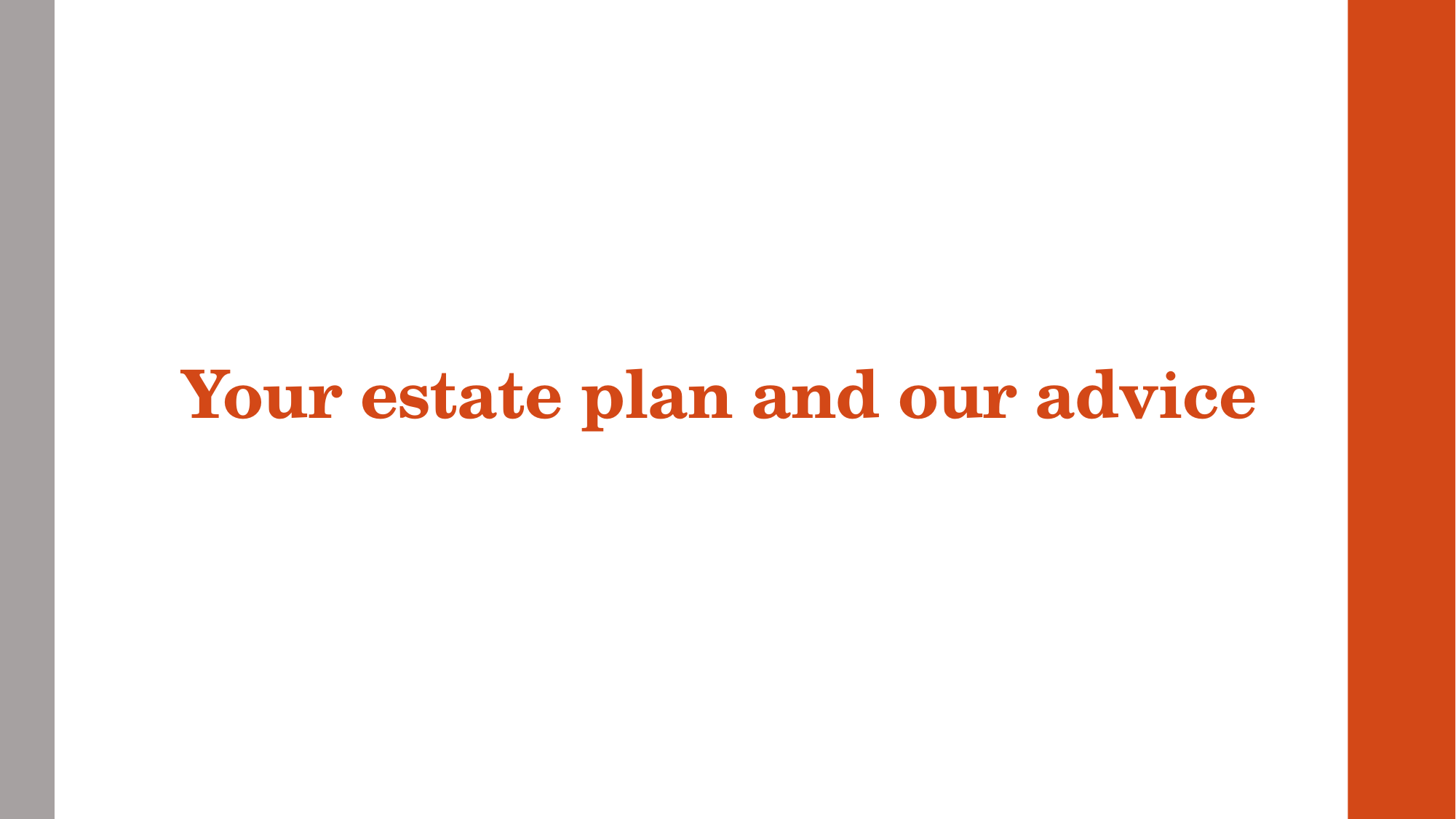

# Your estate plan and our advice